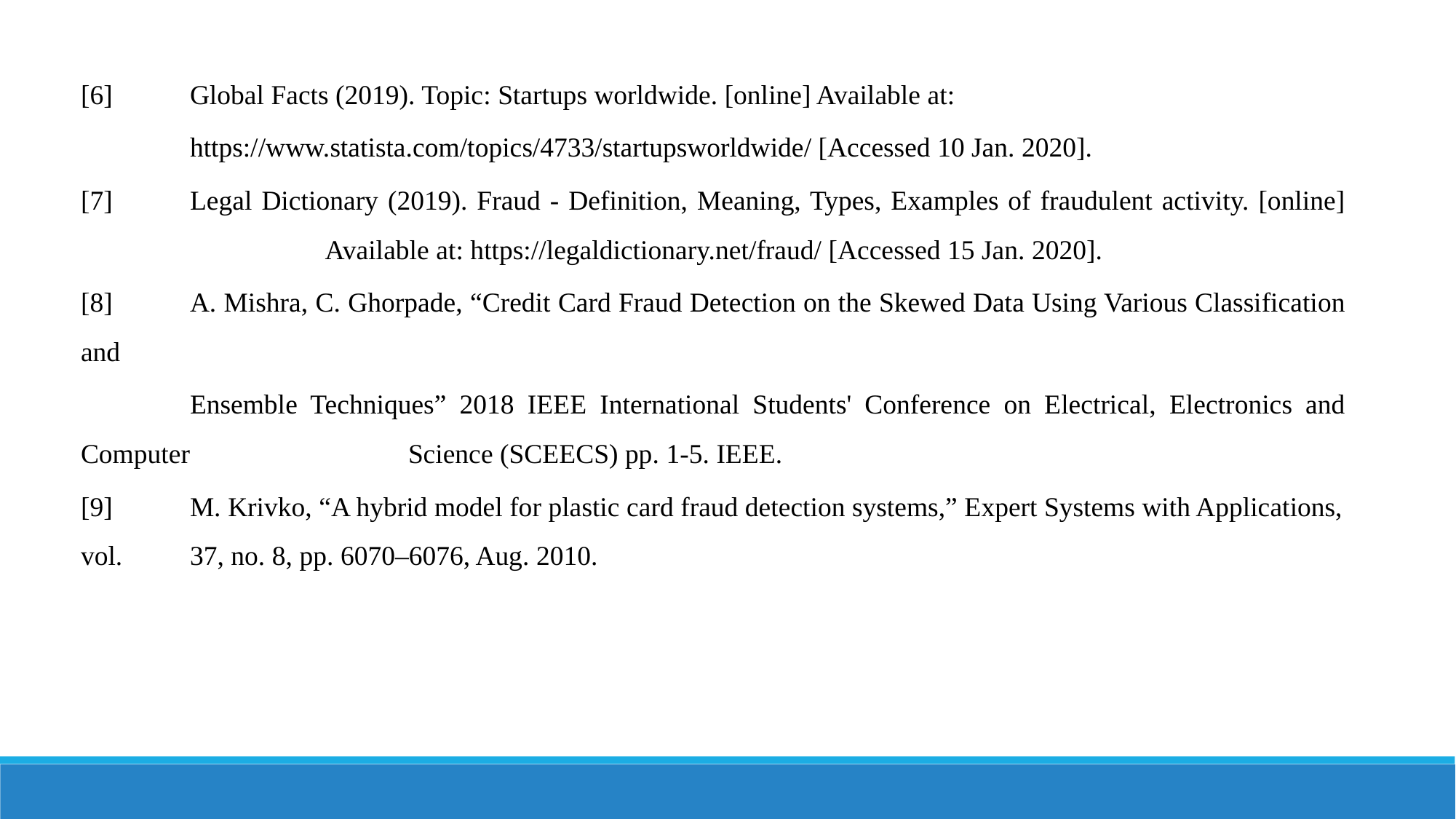

[6]	Global Facts (2019). Topic: Startups worldwide. [online] Available at:
		https://www.statista.com/topics/4733/startupsworldwide/ [Accessed 10 Jan. 2020].
[7]	Legal Dictionary (2019). Fraud - Definition, Meaning, Types, Examples of fraudulent activity. [online] 			    Available at: https://legaldictionary.net/fraud/ [Accessed 15 Jan. 2020].
[8]	A. Mishra, C. Ghorpade, “Credit Card Fraud Detection on the Skewed Data Using Various Classification and
		Ensemble Techniques” 2018 IEEE International Students' Conference on Electrical, Electronics and Computer 		Science (SCEECS) pp. 1-5. IEEE.
[9]	M. Krivko, “A hybrid model for plastic card fraud detection systems,” Expert Systems with Applications, vol. 	37, no. 8, pp. 6070–6076, Aug. 2010.